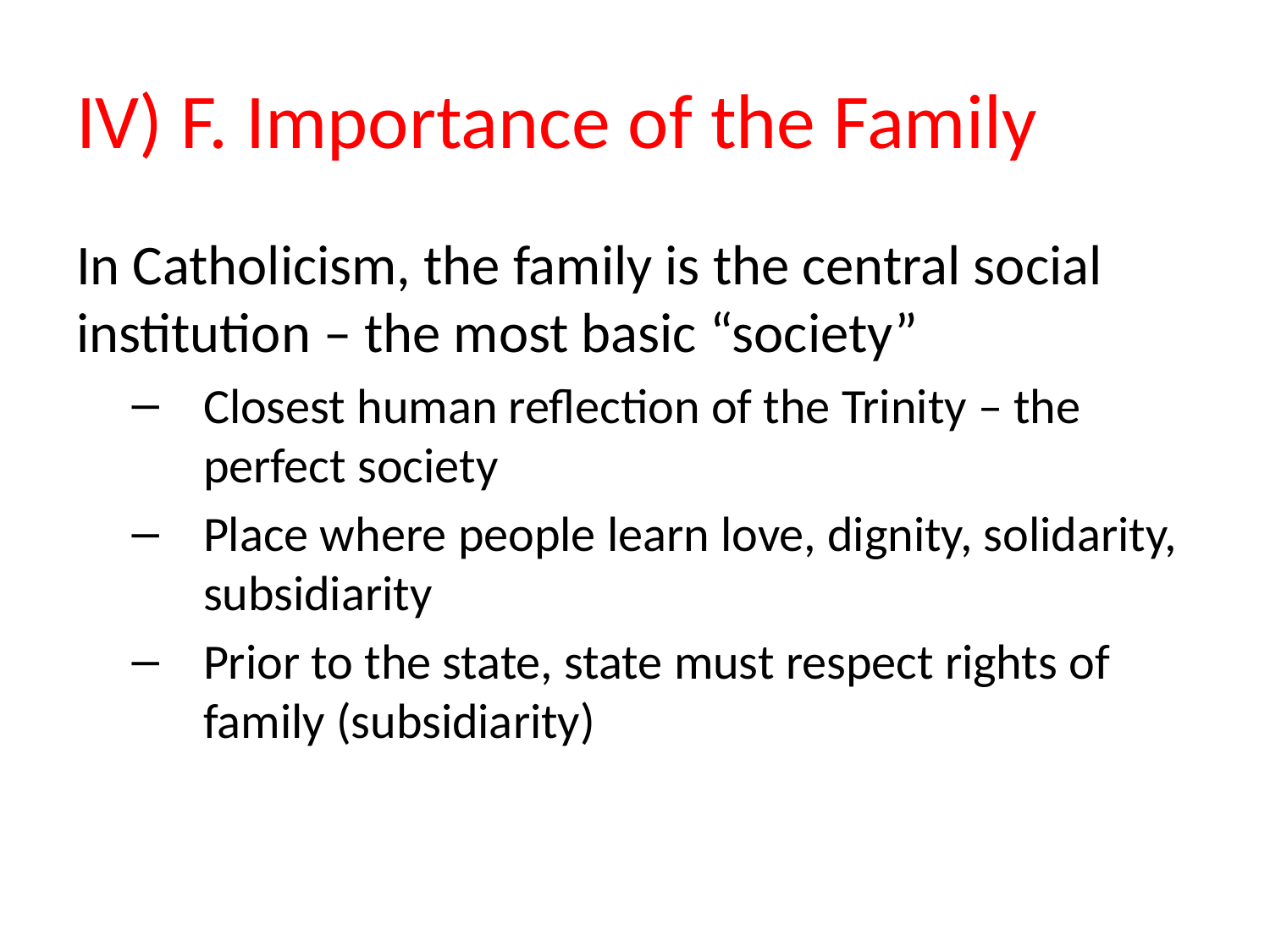

# IV) F. Importance of the Family
In Catholicism, the family is the central social institution – the most basic “society”
Closest human reflection of the Trinity – the perfect society
Place where people learn love, dignity, solidarity, subsidiarity
Prior to the state, state must respect rights of family (subsidiarity)